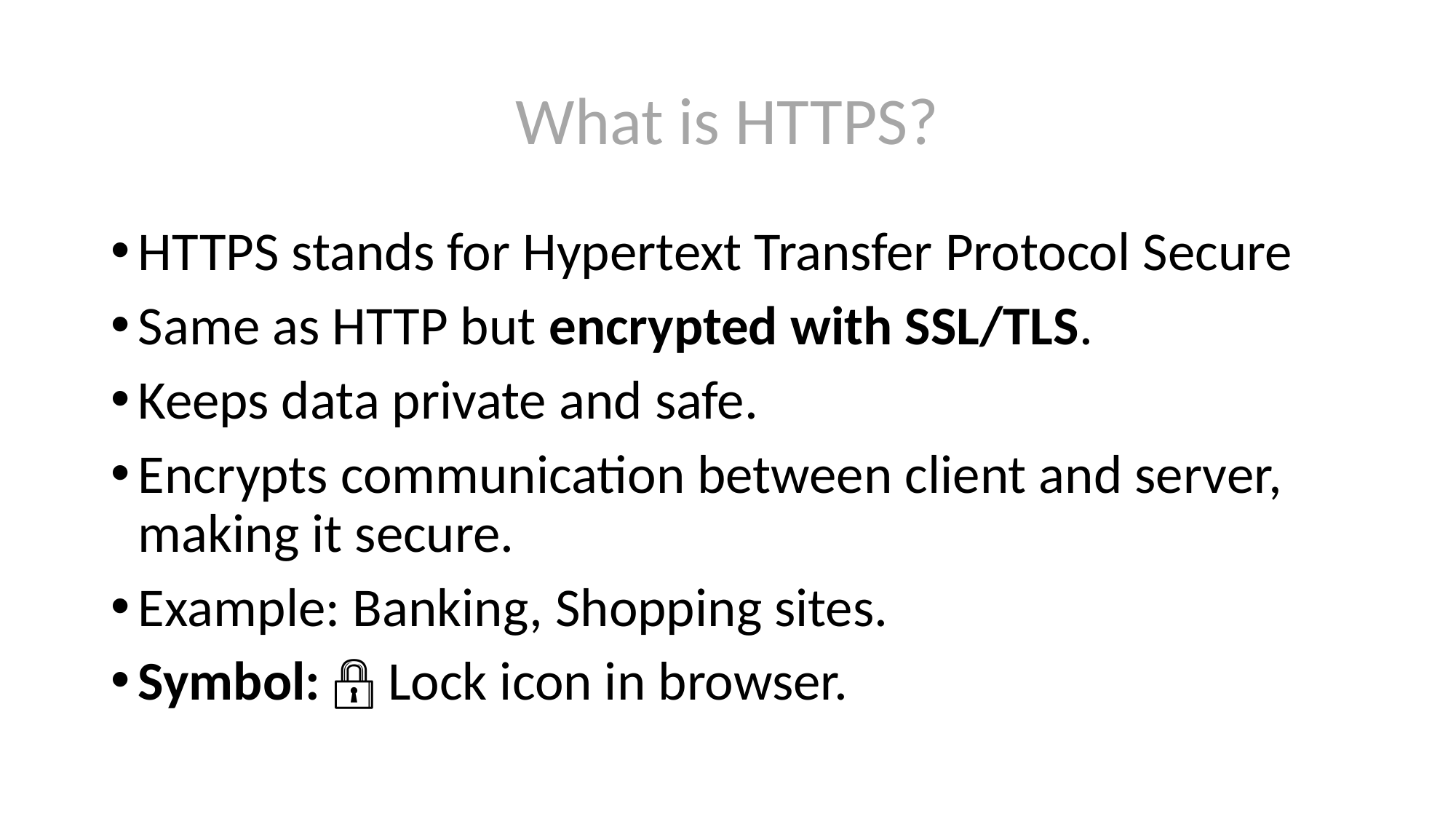

# What is HTTPS?
HTTPS stands for Hypertext Transfer Protocol Secure
Same as HTTP but encrypted with SSL/TLS.
Keeps data private and safe.
Encrypts communication between client and server, making it secure.
Example: Banking, Shopping sites.
Symbol: 🔒 Lock icon in browser.